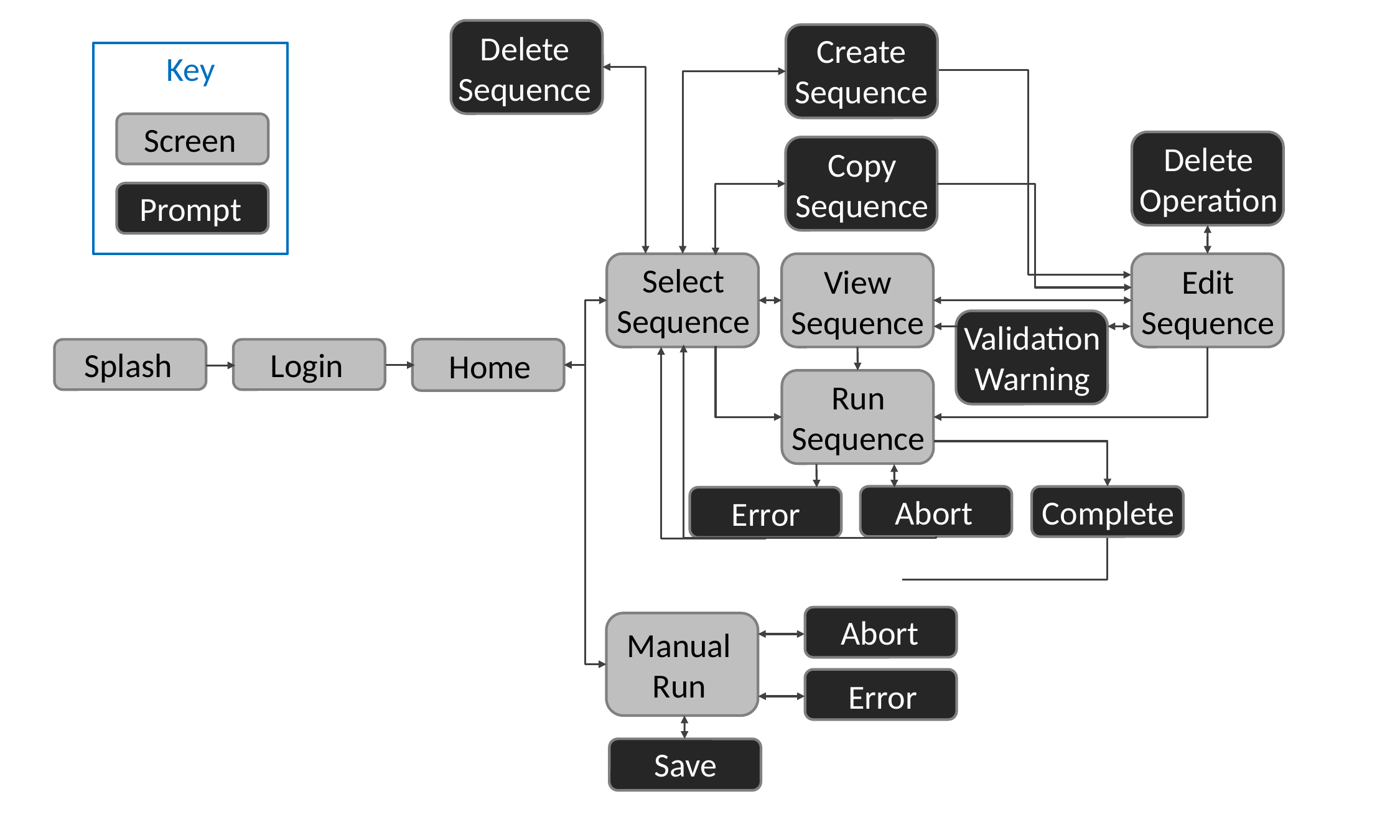

Delete Sequence

Create Sequence
Key

Screen

Delete Operation

Copy Sequence
Prompt

Select Sequence
View Sequence
Edit Sequence

Validation Warning

Splash

Login

Home

Run Sequence

Complete

Abort

Error
Abort

Manual
Run

Error
Save